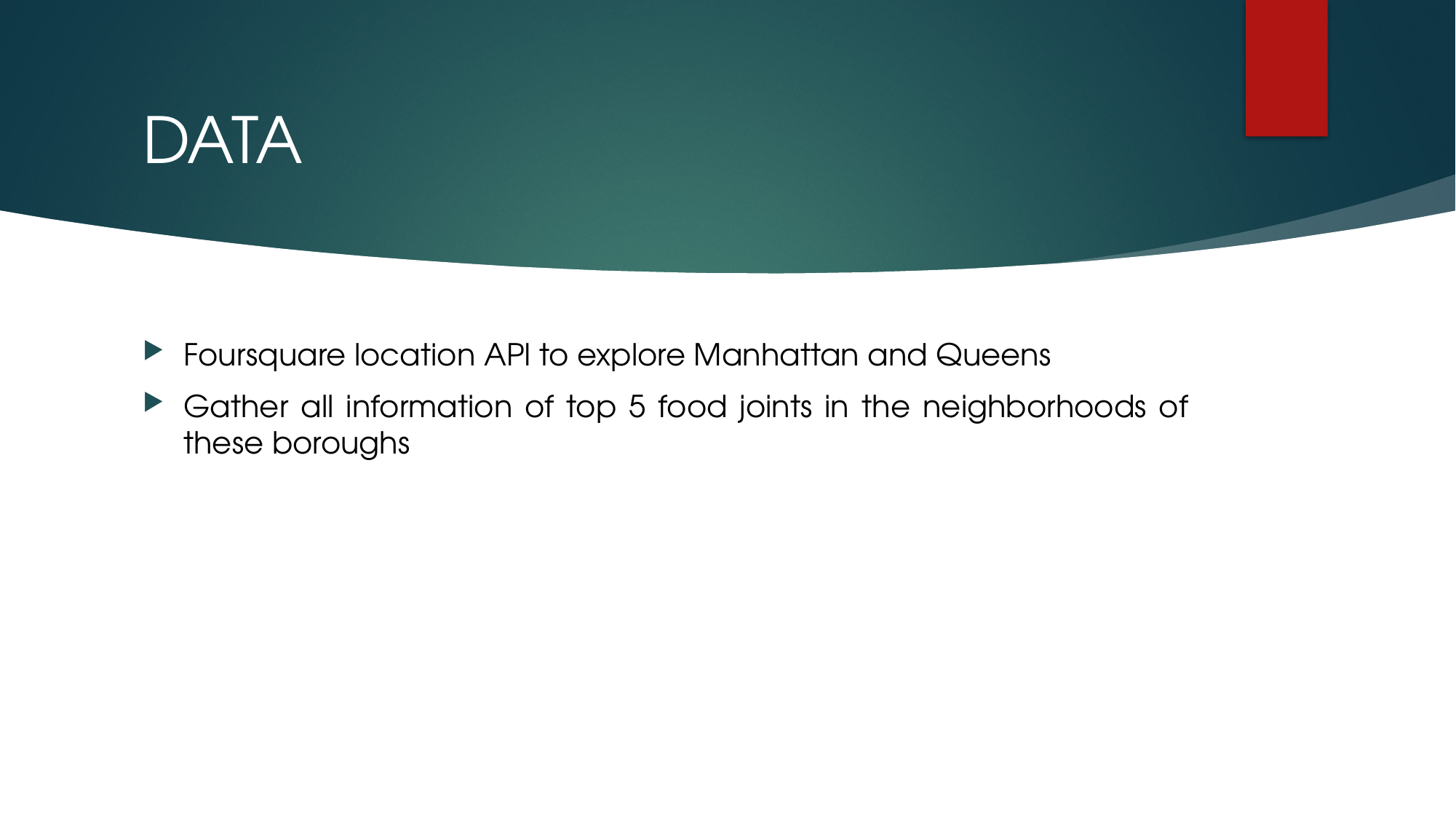

# DATA

Foursquare location API to explore Manhattan and Queens
Gather all information of top 5 food joints in the neighborhoods of these boroughs